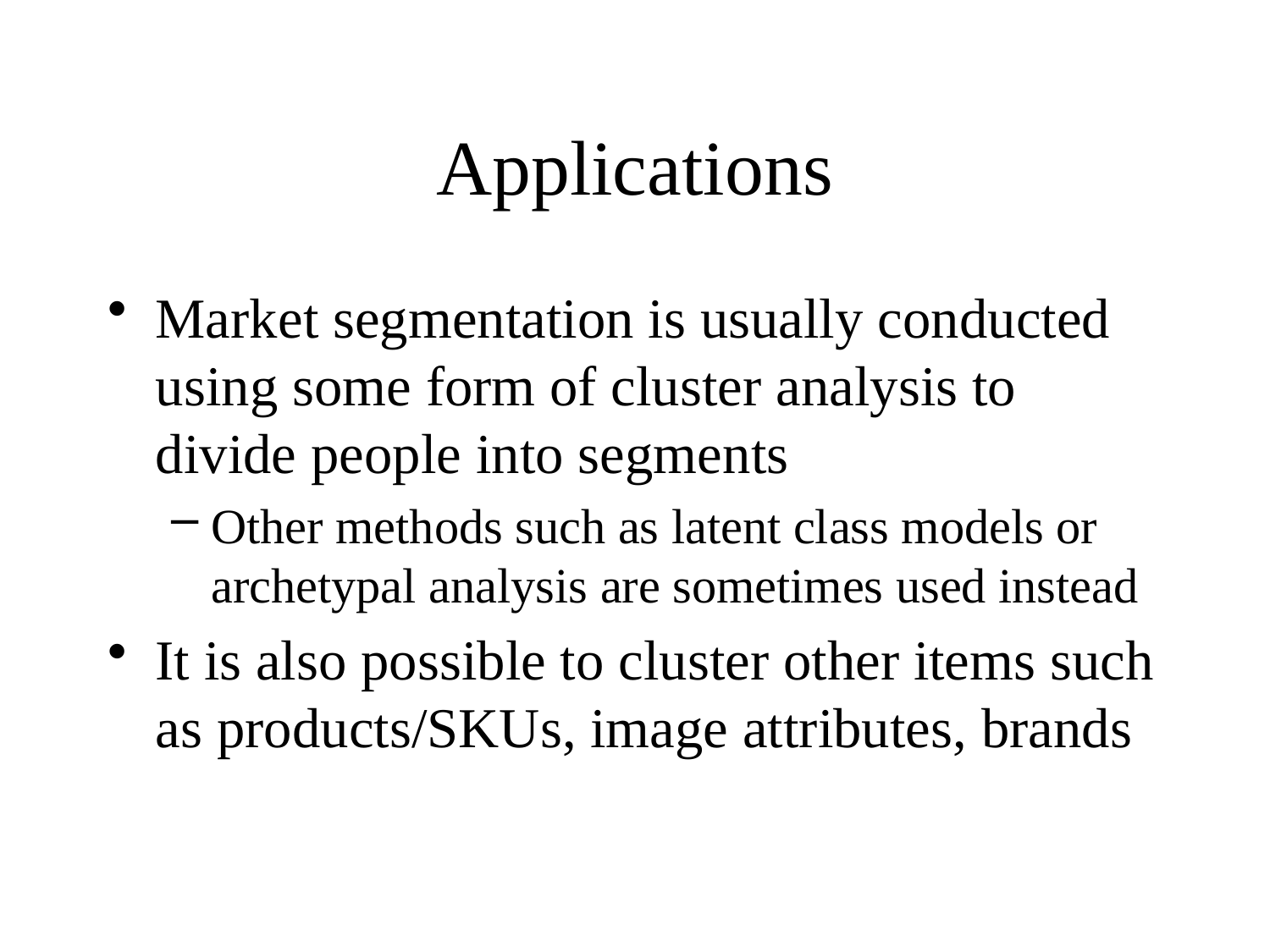

# Applications
Market segmentation is usually conducted using some form of cluster analysis to divide people into segments
Other methods such as latent class models or archetypal analysis are sometimes used instead
It is also possible to cluster other items such as products/SKUs, image attributes, brands